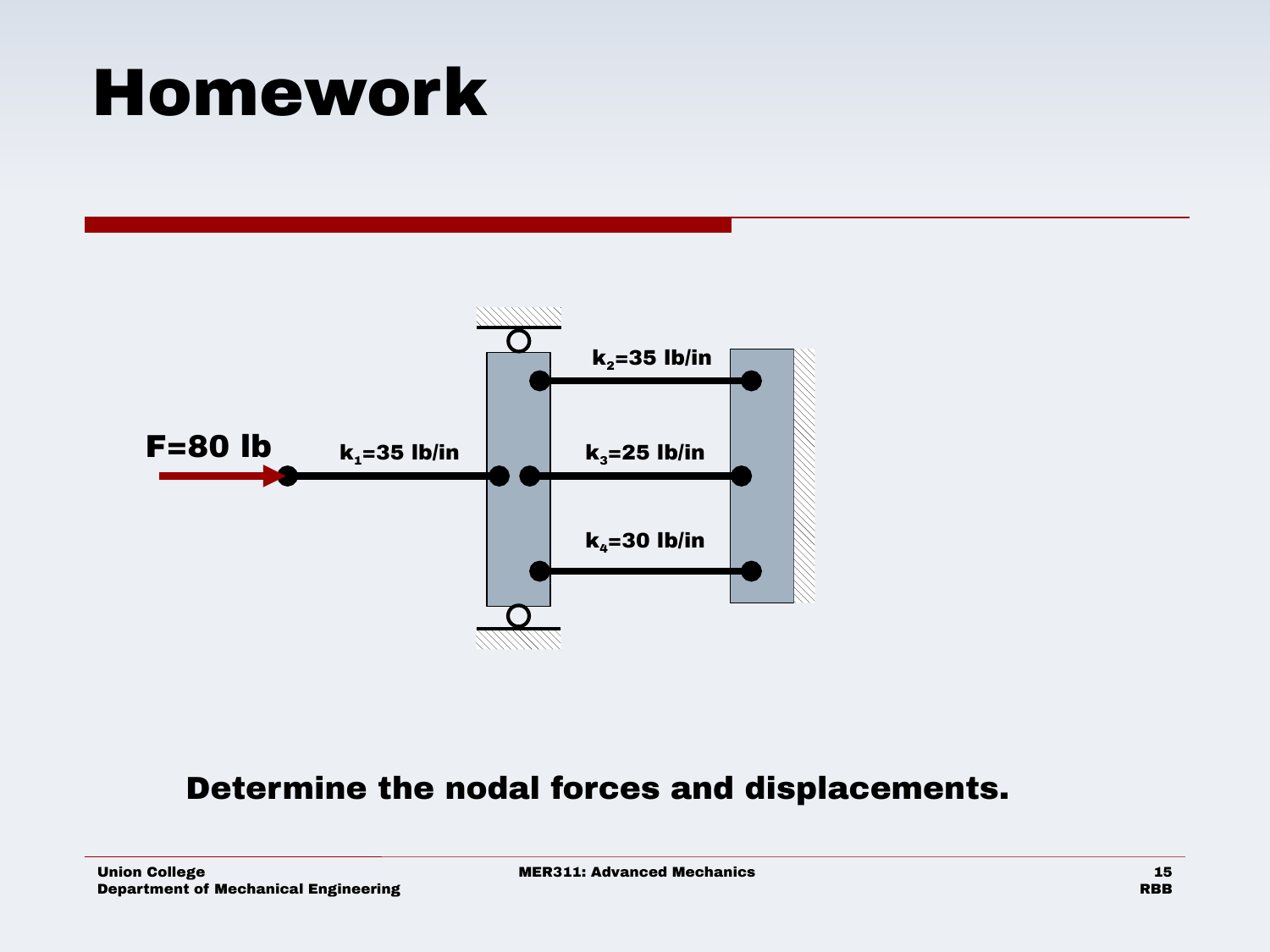

# Homework

k2=35 lb/in

F=80 lb
k3=25 lb/in
k1=35 lb/in
k4=30 lb/in

Determine the nodal forces and displacements.
15
RBB